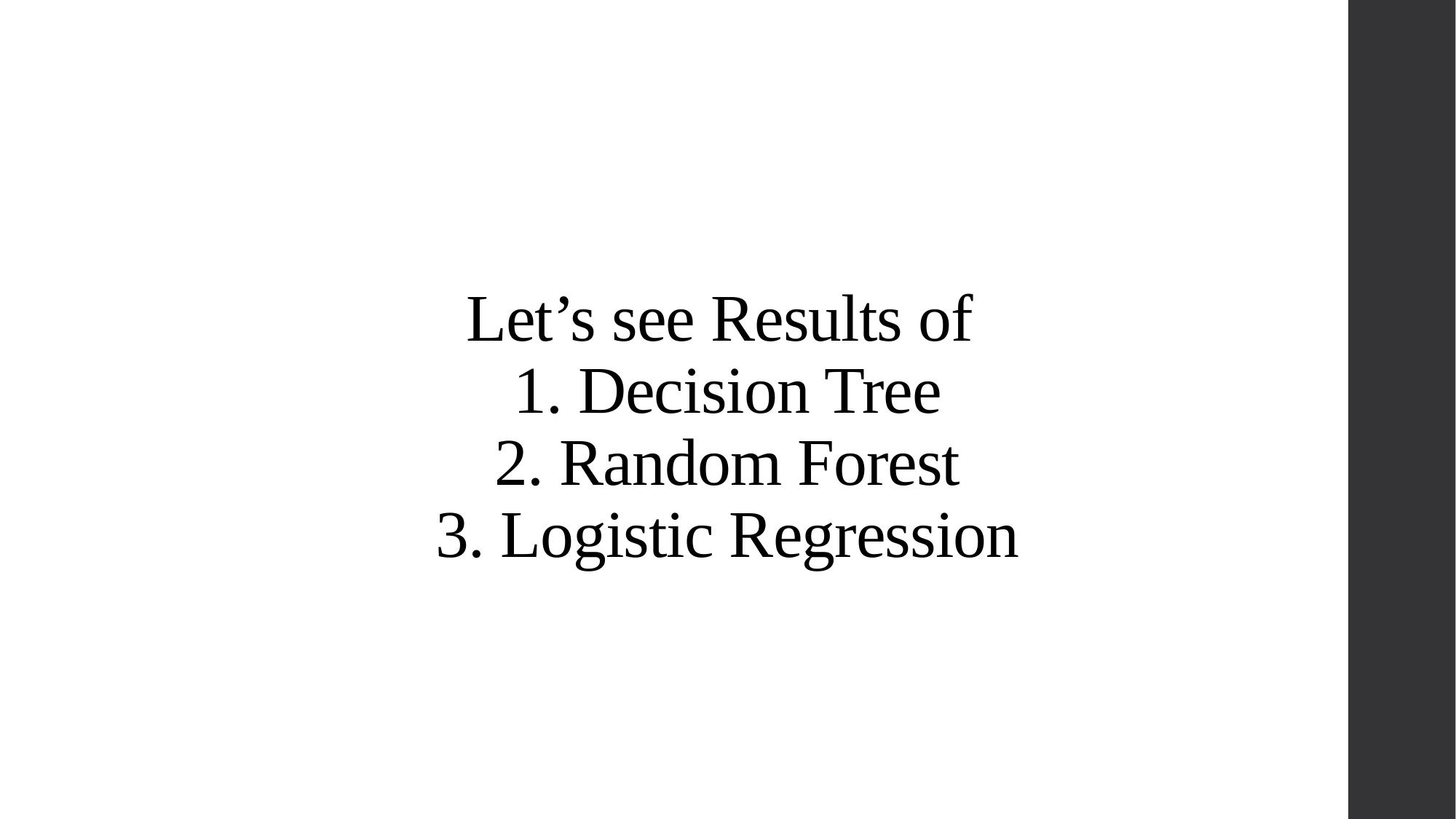

# Let’s see Results of 1. Decision Tree 2. Random Forest 3. Logistic Regression